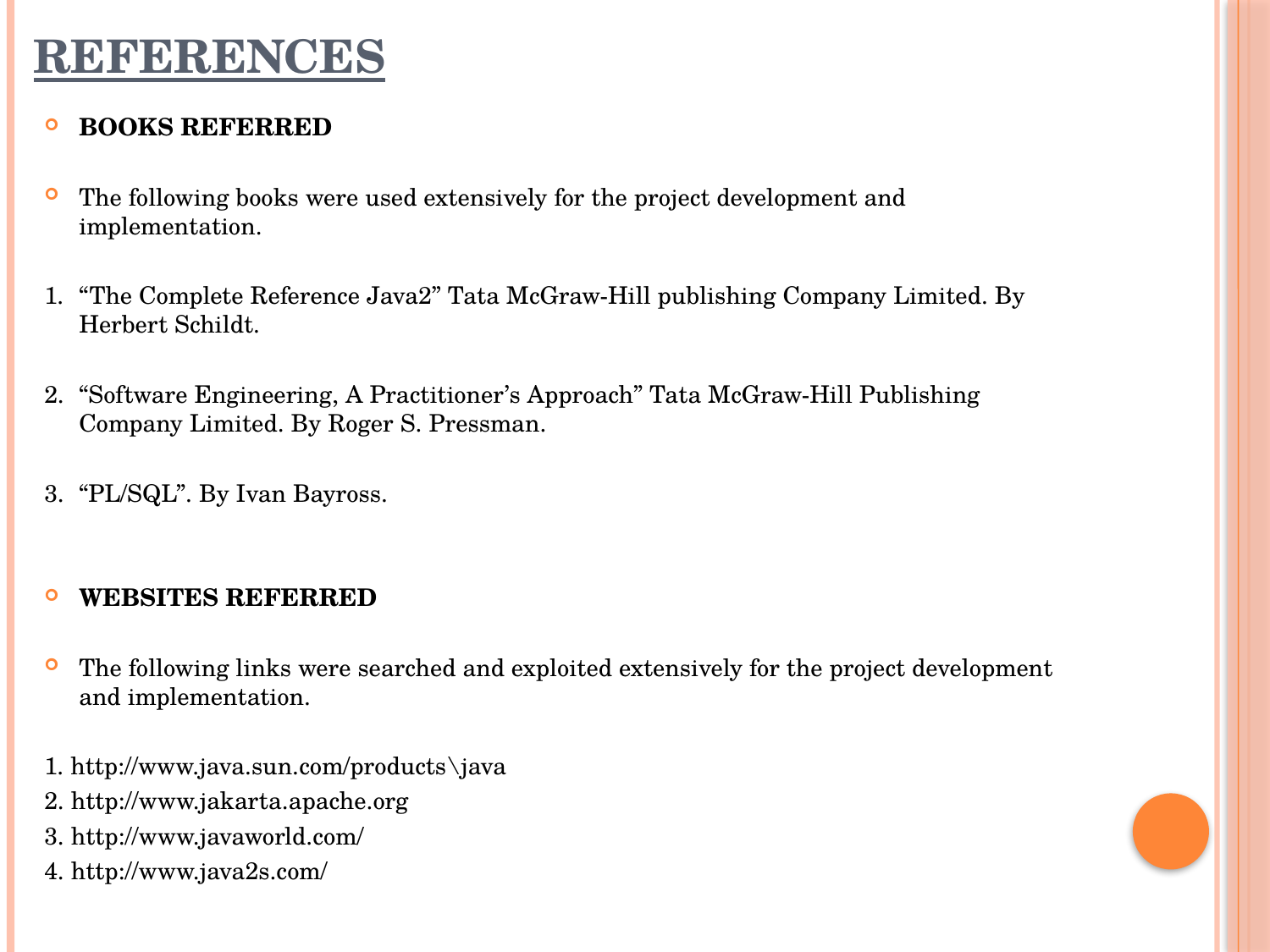

# References
BOOKS REFERRED

The following books were used extensively for the project development and implementation.

1. 	“The Complete Reference Java2” Tata McGraw-Hill publishing Company Limited. By Herbert Schildt.

2. 	“Software Engineering, A Practitioner’s Approach” Tata McGraw-Hill Publishing Company Limited. By Roger S. Pressman.

3. 	“PL/SQL”. By Ivan Bayross.

WEBSITES REFERRED

The following links were searched and exploited extensively for the project development and implementation.

1. http://www.java.sun.com/products\java
2. http://www.jakarta.apache.org
3. http://www.javaworld.com/
4. http://www.java2s.com/